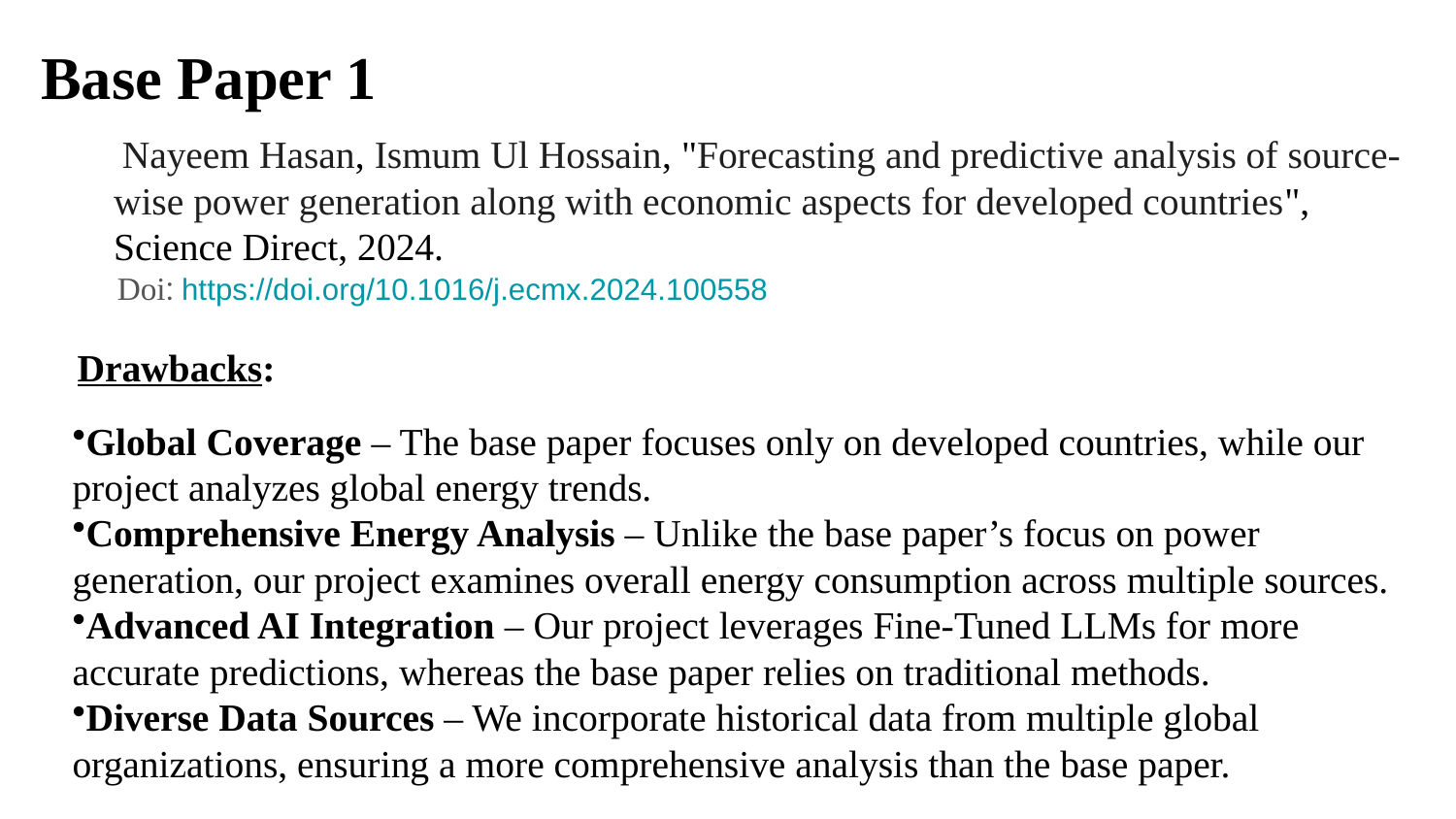

# Base Paper 1
     Nayeem Hasan, Ismum Ul Hossain, "Forecasting and predictive analysis of source-wise power generation along with economic aspects for developed countries", Science Direct, 2024.
     Doi: https://doi.org/10.1016/j.ecmx.2024.100558

Drawbacks:

Global Coverage – The base paper focuses only on developed countries, while our project analyzes global energy trends.
Comprehensive Energy Analysis – Unlike the base paper’s focus on power generation, our project examines overall energy consumption across multiple sources.
Advanced AI Integration – Our project leverages Fine-Tuned LLMs for more accurate predictions, whereas the base paper relies on traditional methods.
Diverse Data Sources – We incorporate historical data from multiple global organizations, ensuring a more comprehensive analysis than the base paper.